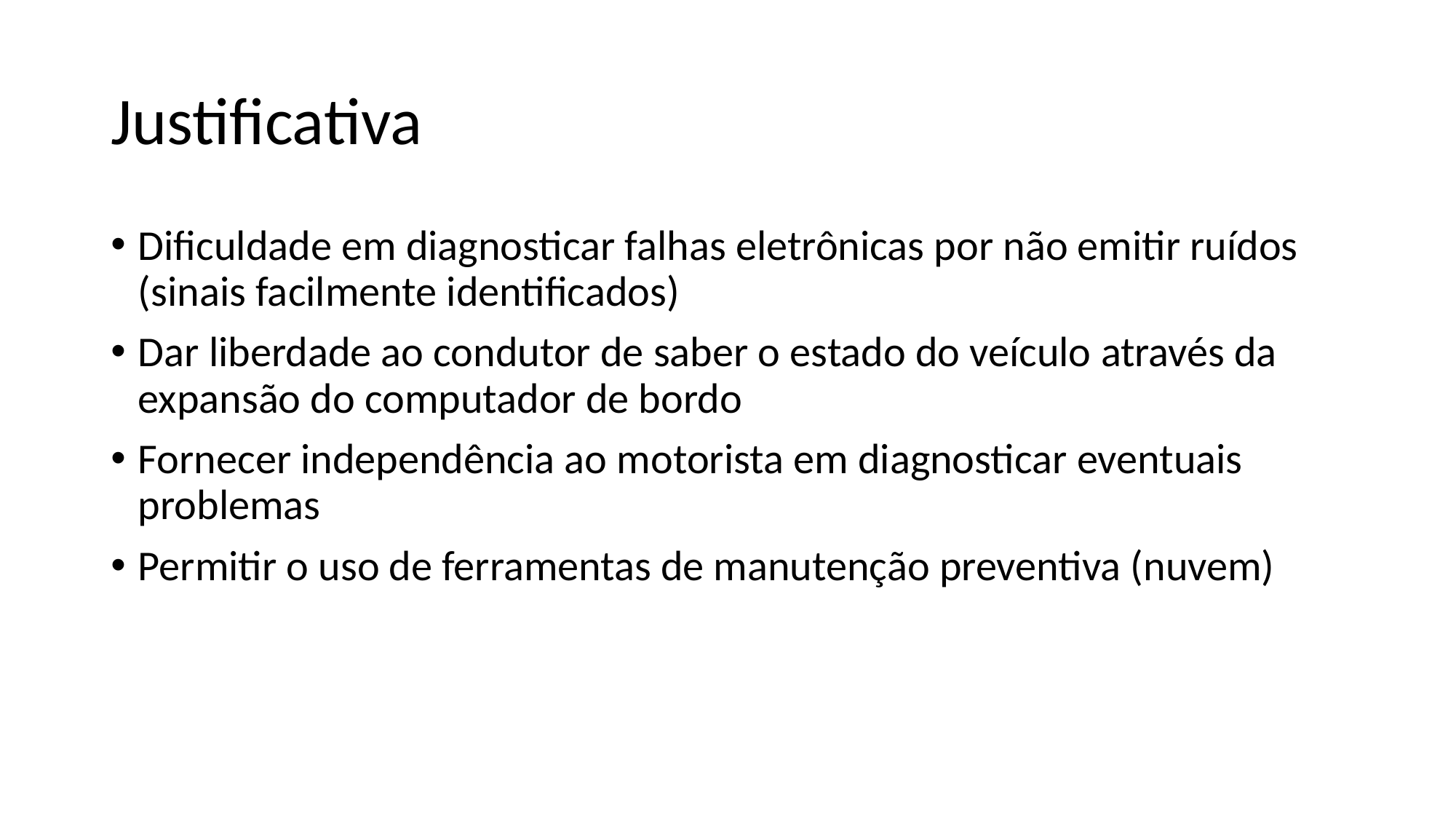

# Justificativa
Dificuldade em diagnosticar falhas eletrônicas por não emitir ruídos (sinais facilmente identificados)
Dar liberdade ao condutor de saber o estado do veículo através da expansão do computador de bordo
Fornecer independência ao motorista em diagnosticar eventuais problemas
Permitir o uso de ferramentas de manutenção preventiva (nuvem)